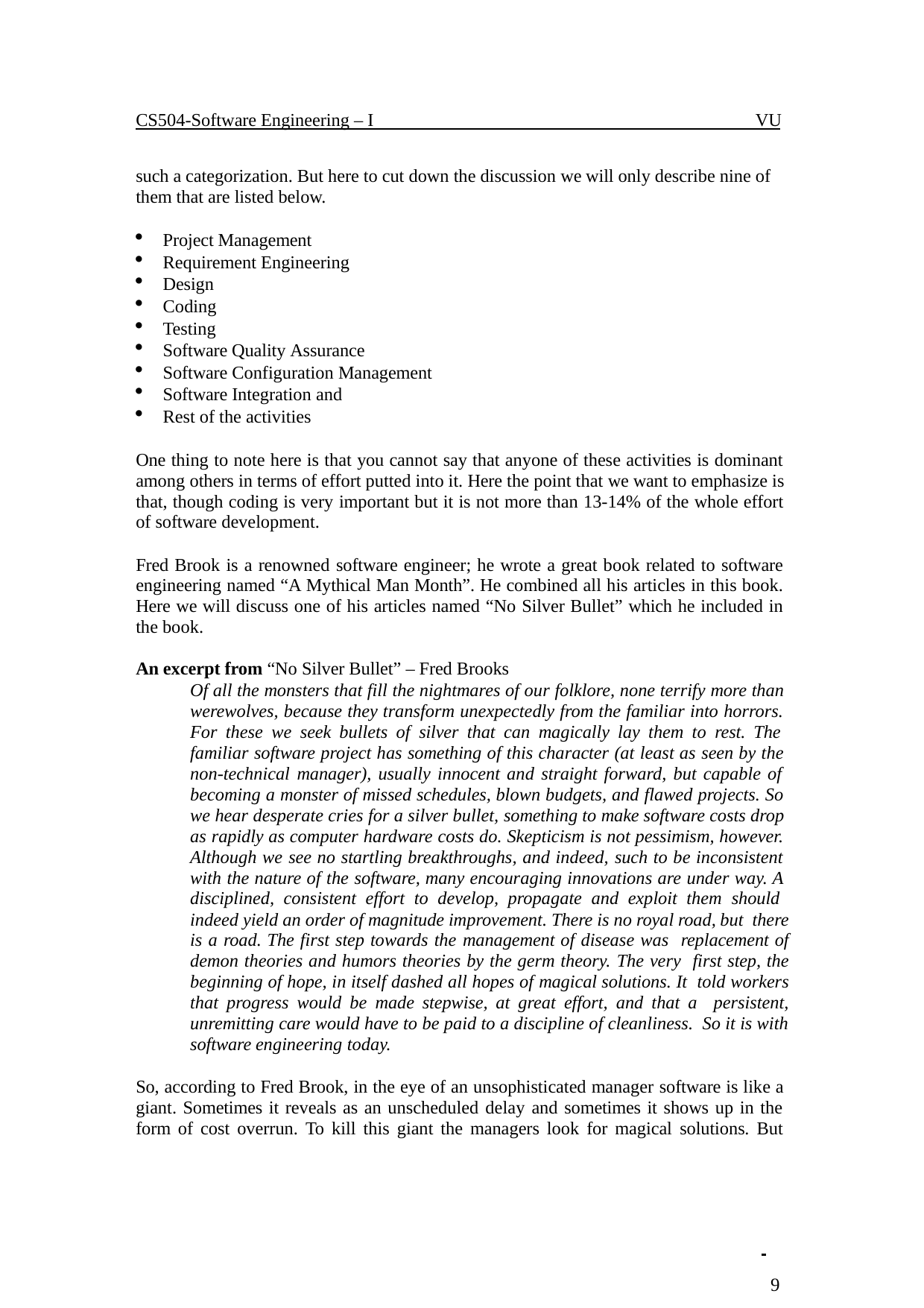

CS504-Software Engineering – I	VU

such a categorization. But here to cut down the discussion we will only describe nine of  them that are listed below.

Project Management
Requirement Engineering
Design
Coding
Testing
Software Quality Assurance
Software Configuration Management
Software Integration and
Rest of the activities

One thing to note here is that you cannot say that anyone of these activities is dominant  among others in terms of effort putted into it. Here the point that we want to emphasize is  that, though coding is very important but it is not more than 13-14% of the whole effort  of software development.

Fred Brook is a renowned software engineer; he wrote a great book related to software  engineering named “A Mythical Man Month”. He combined all his articles in this book.  Here we will discuss one of his articles named “No Silver Bullet” which he included in  the book.

An excerpt from “No Silver Bullet” – Fred Brooks
Of all the monsters that fill the nightmares of our folklore, none terrify more than  werewolves, because they transform unexpectedly from the familiar into horrors.  For these we seek bullets of silver that can magically lay them to rest. The  familiar software project has something of this character (at least as seen by the  non-technical manager), usually innocent and straight forward, but capable of  becoming a monster of missed schedules, blown budgets, and flawed projects. So  we hear desperate cries for a silver bullet, something to make software costs drop  as rapidly as computer hardware costs do. Skepticism is not pessimism, however.  Although we see no startling breakthroughs, and indeed, such to be inconsistent  with the nature of the software, many encouraging innovations are under way. A  disciplined, consistent effort to develop, propagate and exploit them should  indeed yield an order of magnitude improvement. There is no royal road, but  there is a road. The first step towards the management of disease was  replacement of demon theories and humors theories by the germ theory. The very  first step, the beginning of hope, in itself dashed all hopes of magical solutions. It  told workers that progress would be made stepwise, at great effort, and that a  persistent, unremitting care would have to be paid to a discipline of cleanliness.  So it is with software engineering today.

So, according to Fred Brook, in the eye of an unsophisticated manager software is like a  giant. Sometimes it reveals as an unscheduled delay and sometimes it shows up in the  form of cost overrun. To kill this giant the managers look for magical solutions. But

 	  9
© Copyright Virtual University of Pakistan